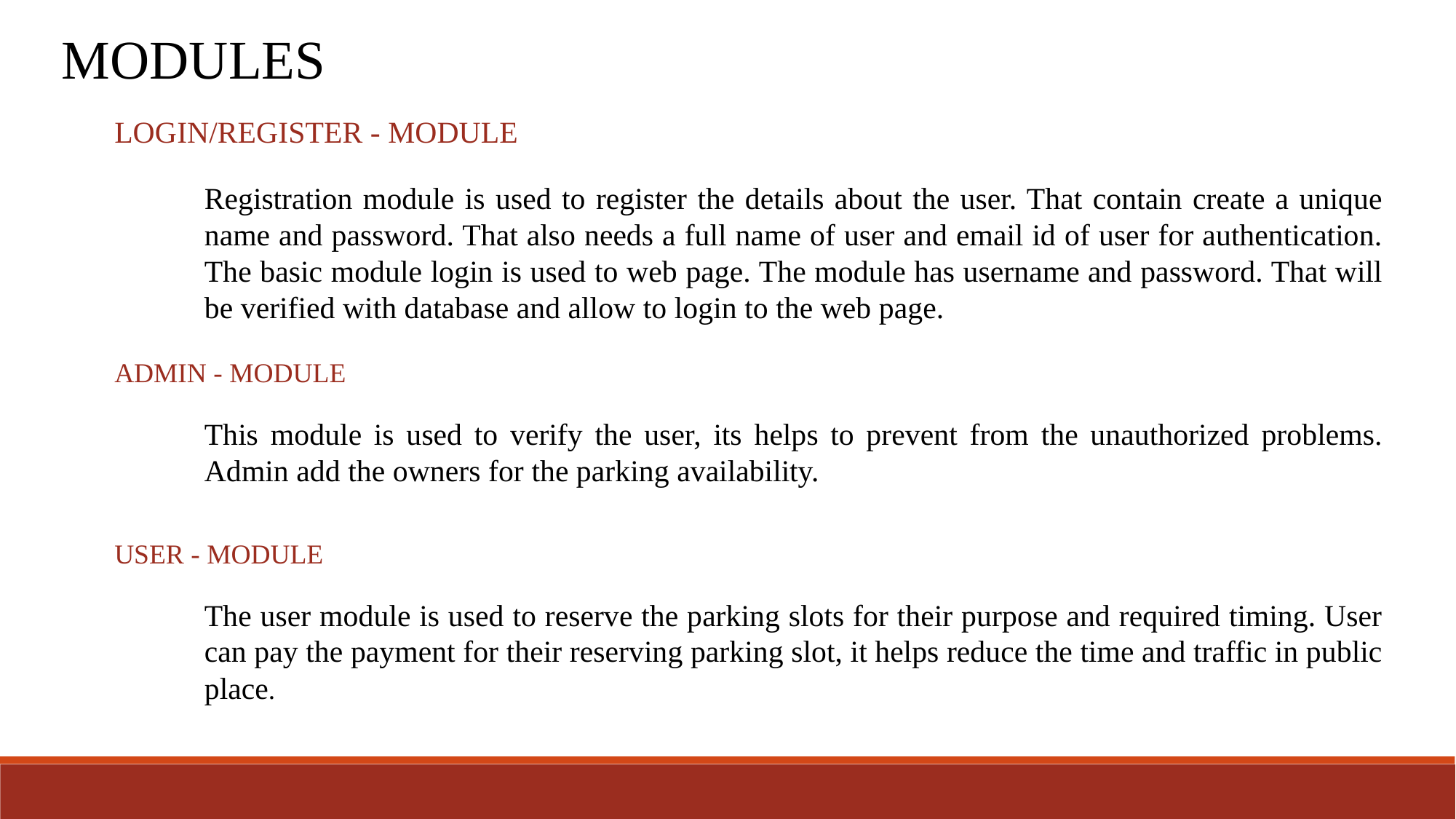

MODULES
LOGIN/REGISTER - MODULE
Registration module is used to register the details about the user. That contain create a unique name and password. That also needs a full name of user and email id of user for authentication. The basic module login is used to web page. The module has username and password. That will be verified with database and allow to login to the web page.

ADMIN - MODULE
This module is used to verify the user, its helps to prevent from the unauthorized problems. Admin add the owners for the parking availability.
USER - MODULE
The user module is used to reserve the parking slots for their purpose and required timing. User can pay the payment for their reserving parking slot, it helps reduce the time and traffic in public place.